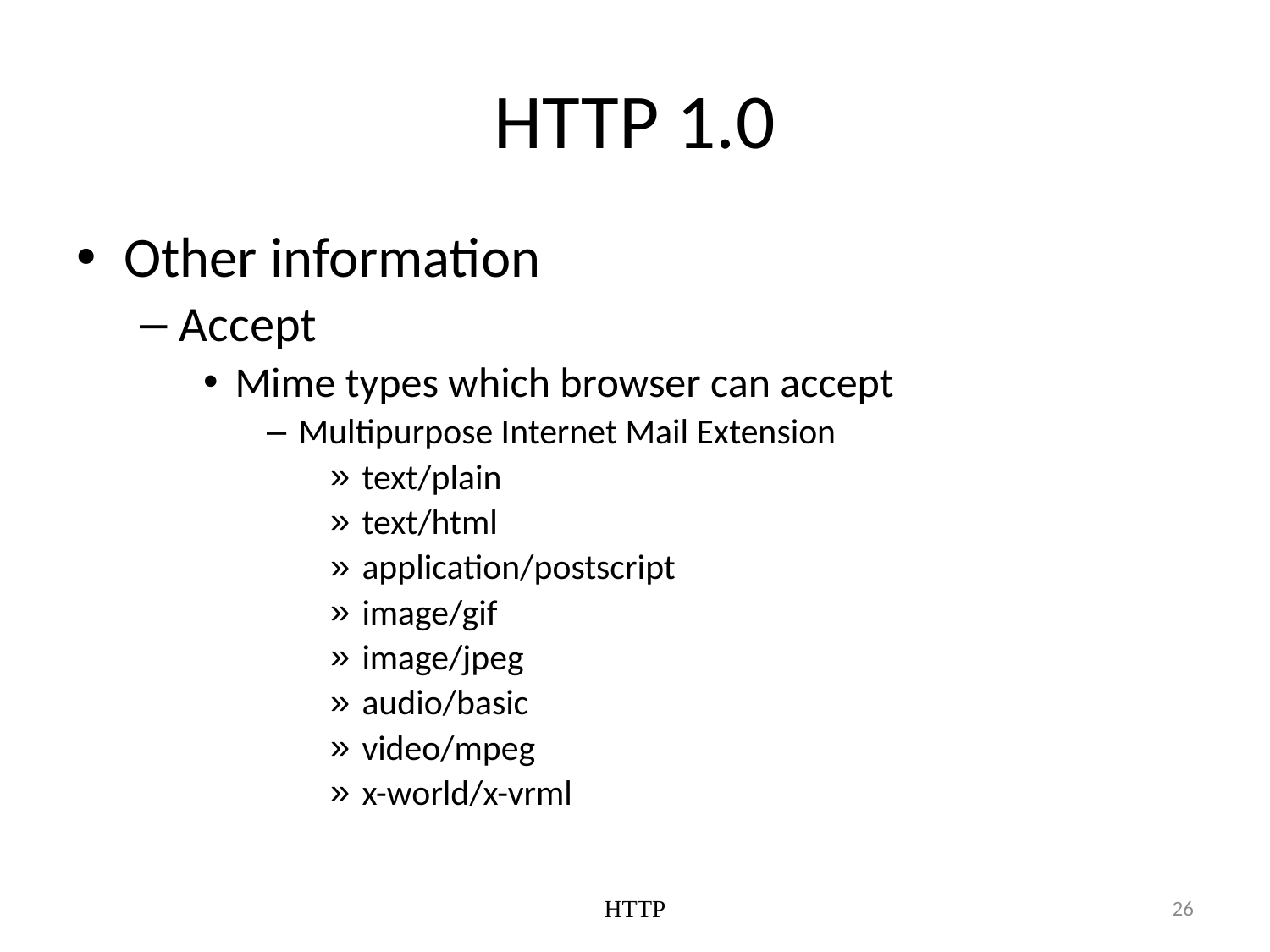

# HTTP 1.0
Other information
Accept
Mime types which browser can accept
Multipurpose Internet Mail Extension
text/plain
text/html
application/postscript
image/gif
image/jpeg
audio/basic
video/mpeg
x-world/x-vrml
HTTP
26